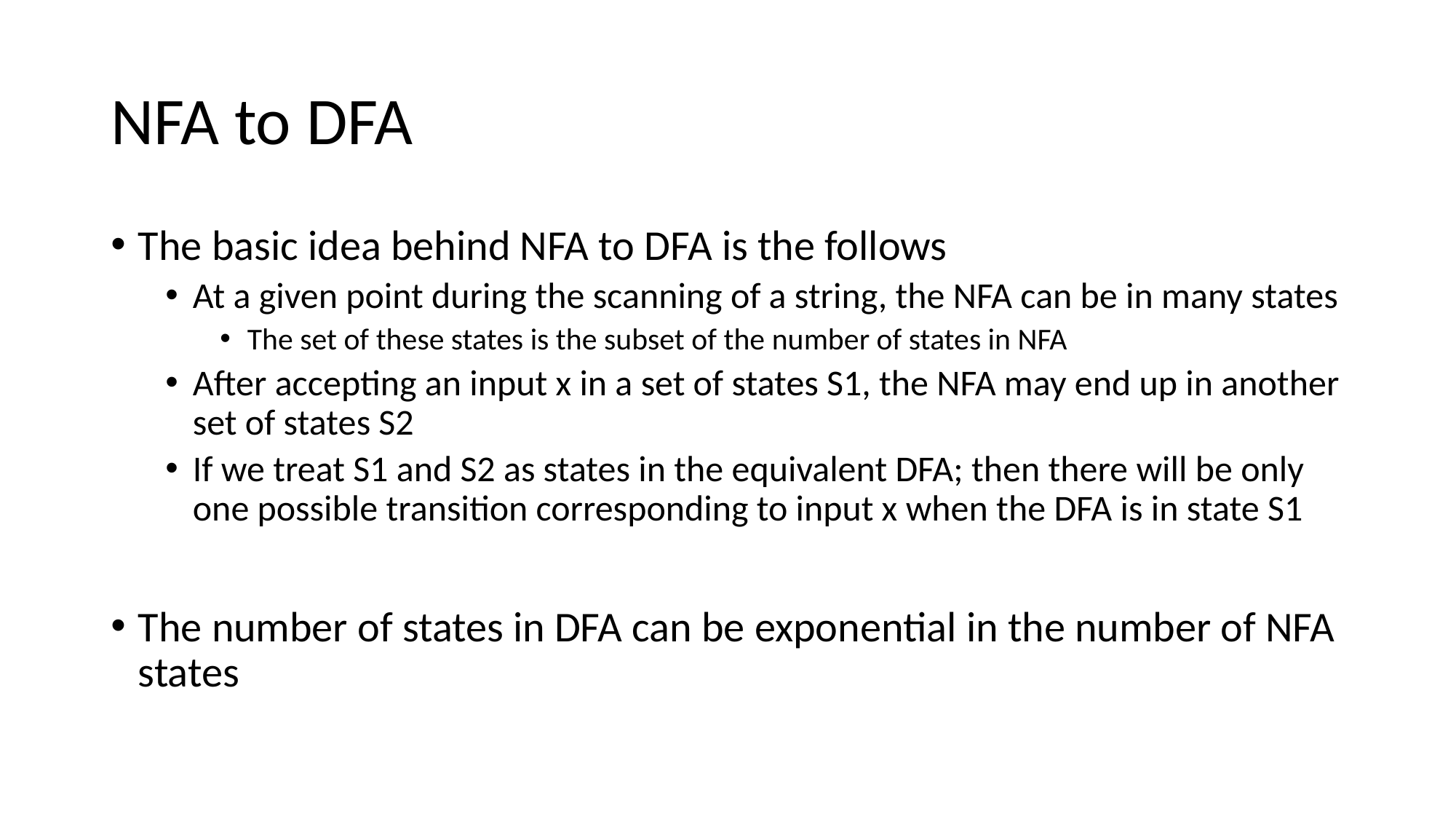

# NFA to DFA
The basic idea behind NFA to DFA is the follows
At a given point during the scanning of a string, the NFA can be in many states
The set of these states is the subset of the number of states in NFA
After accepting an input x in a set of states S1, the NFA may end up in another set of states S2
If we treat S1 and S2 as states in the equivalent DFA; then there will be only one possible transition corresponding to input x when the DFA is in state S1

The number of states in DFA can be exponential in the number of NFA states